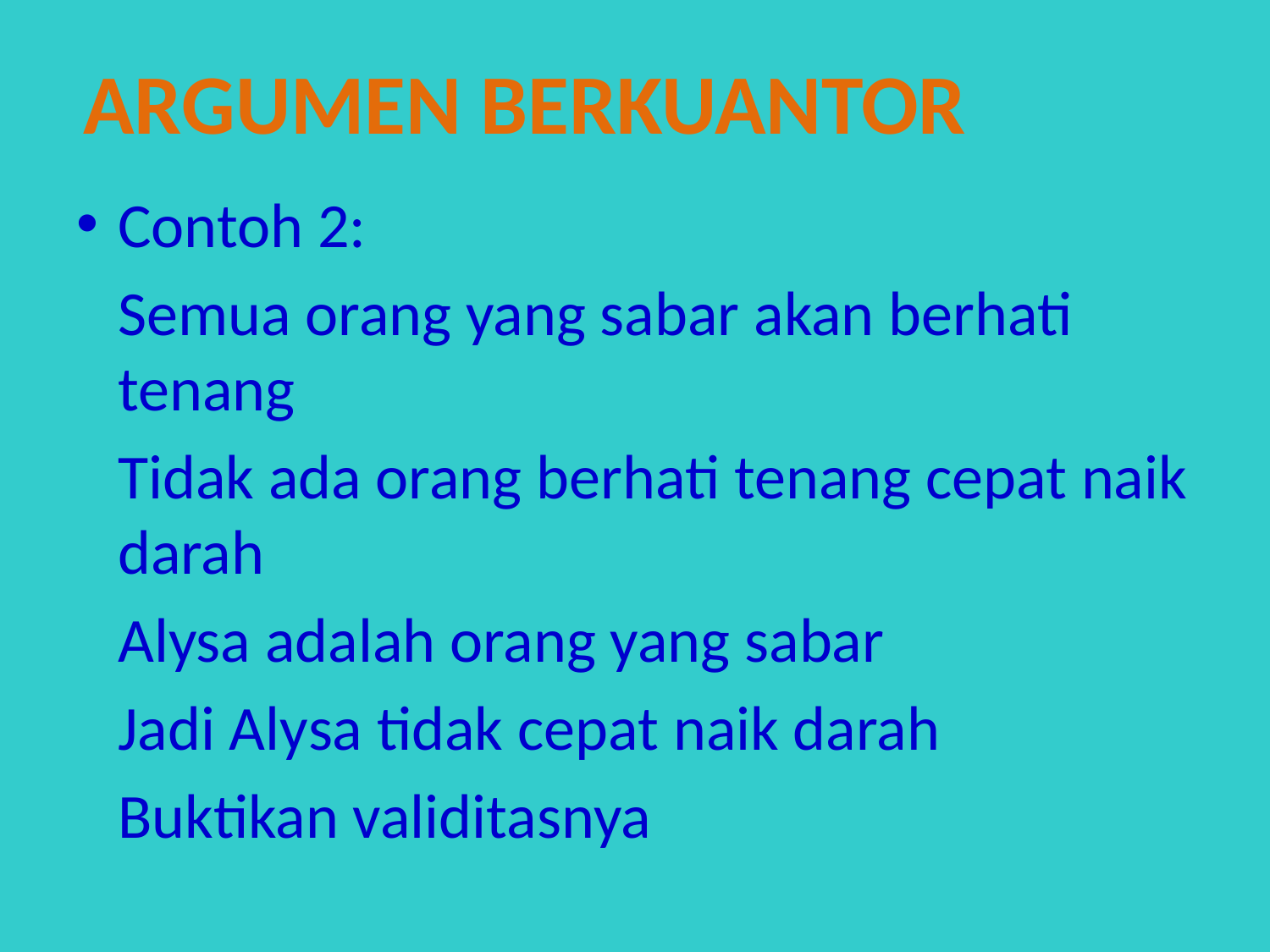

argumen berkuantor
Contoh 2:
	Semua orang yang sabar akan berhati tenang
	Tidak ada orang berhati tenang cepat naik darah
	Alysa adalah orang yang sabar
	Jadi Alysa tidak cepat naik darah
			Buktikan validitasnya